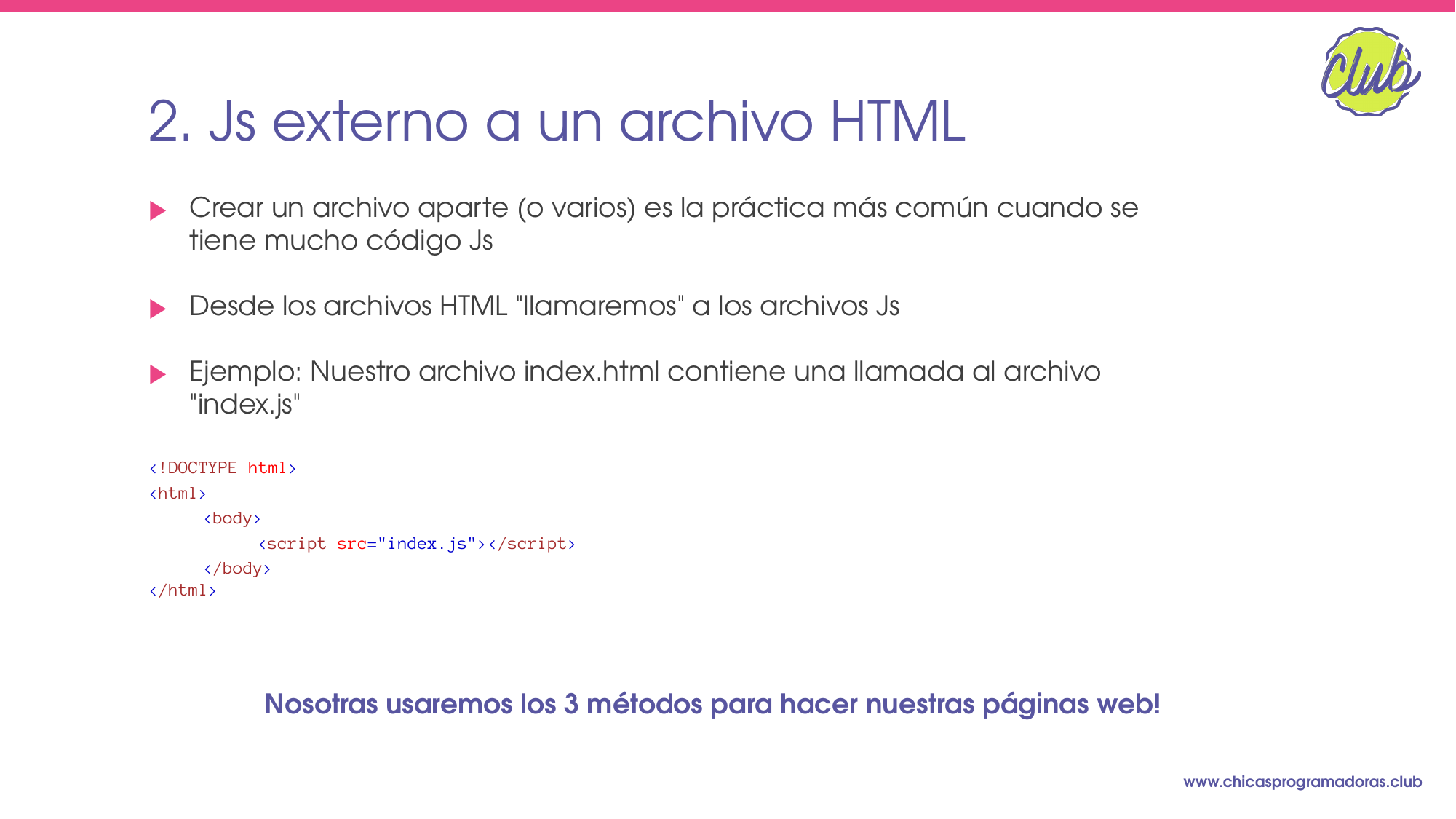

# 2. Js externo a un archivo HTML
Crear un archivo aparte (o varios) es la práctica más común cuando se tiene mucho código Js

Desde los archivos HTML "llamaremos" a los archivos Js

Ejemplo: Nuestro archivo index.html contiene una llamada al archivo "index.js"

<!DOCTYPE html>
<html>
<body>
<script src="index.js"></script>
</body>
</html>

Nosotras usaremos los 3 métodos para hacer nuestras páginas web!
www.chicasprogramadoras.club